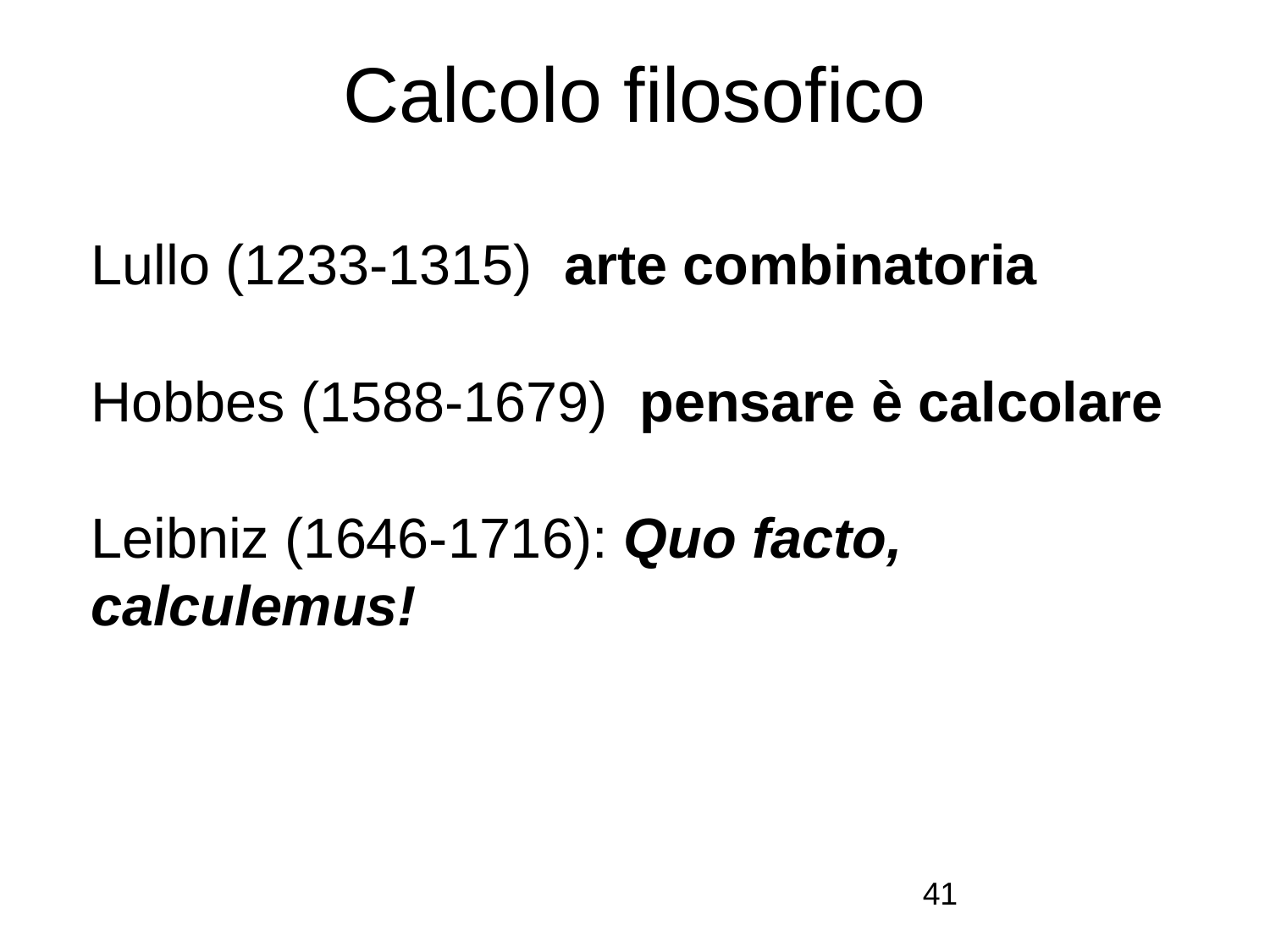

# Calcolo filosofico
Lullo (1233-1315)  arte combinatoria

Hobbes (1588-1679)  pensare è calcolare

Leibniz (1646-1716): Quo facto, calculemus!

41